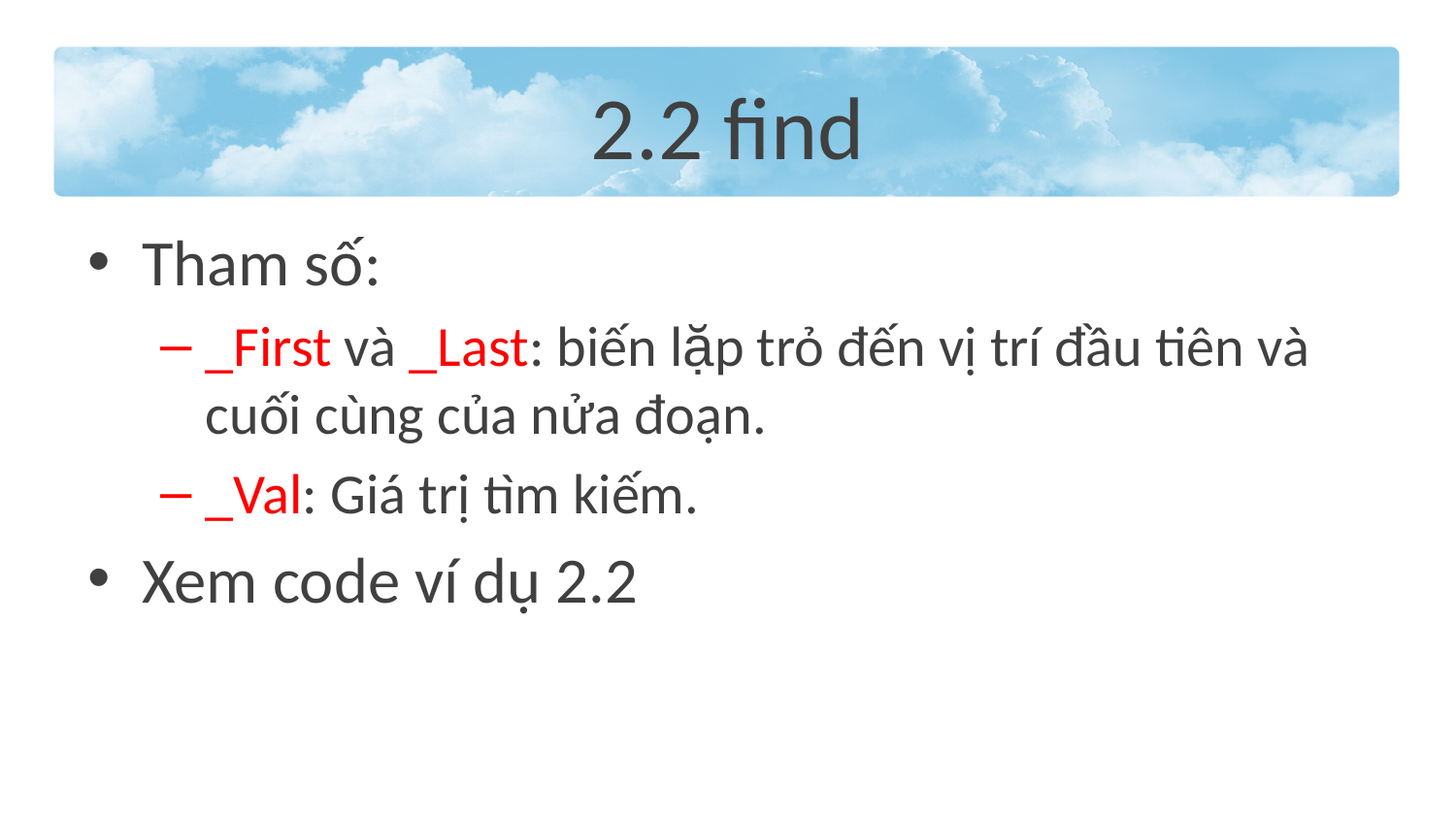

# 2.2 find
Tham số:
_First và _Last: biến lặp trỏ đến vị trí đầu tiên và cuối cùng của nửa đoạn.
_Val: Giá trị tìm kiếm.
Xem code ví dụ 2.2